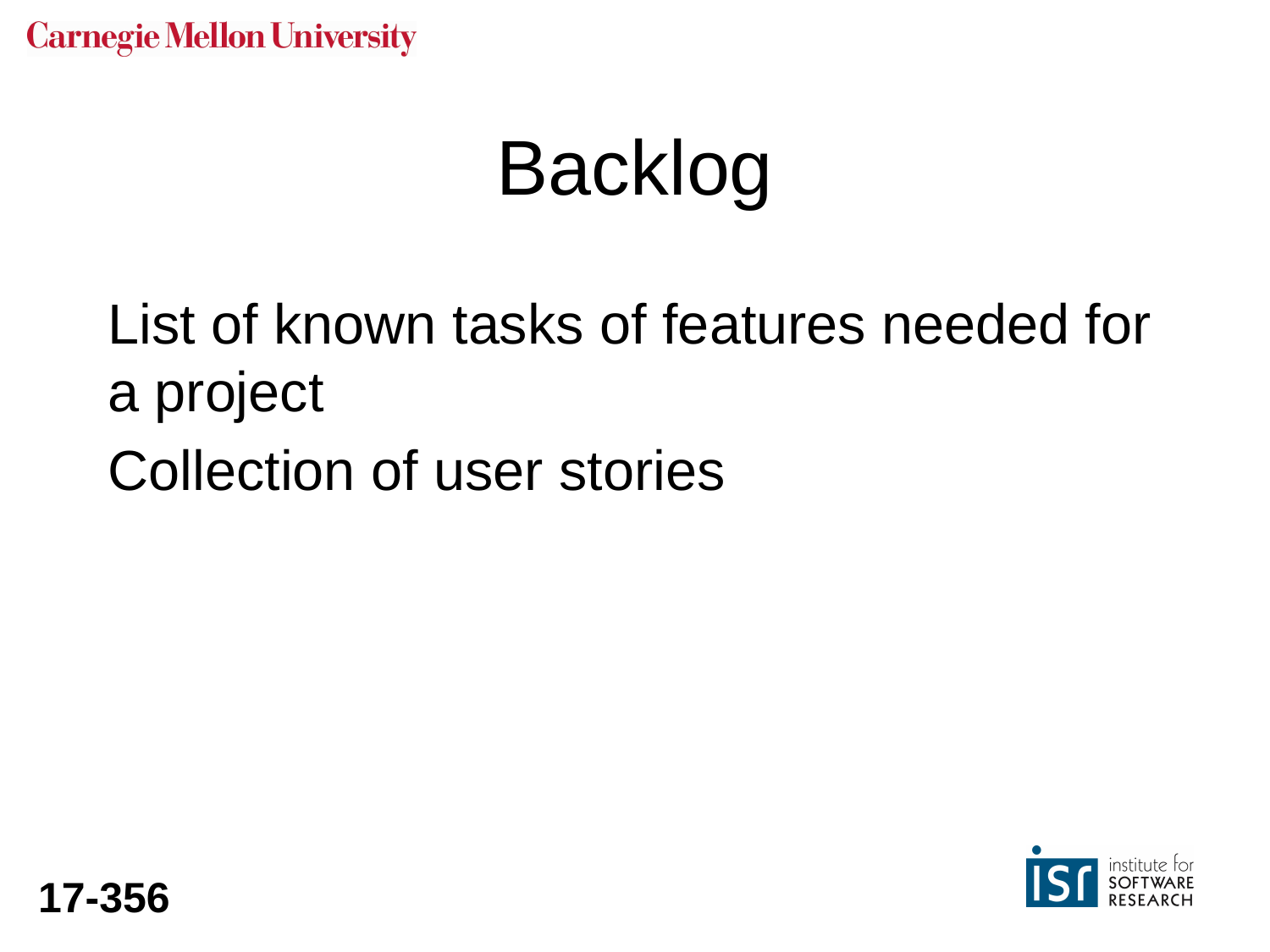

# Backlog
List of known tasks of features needed for a project
Collection of user stories